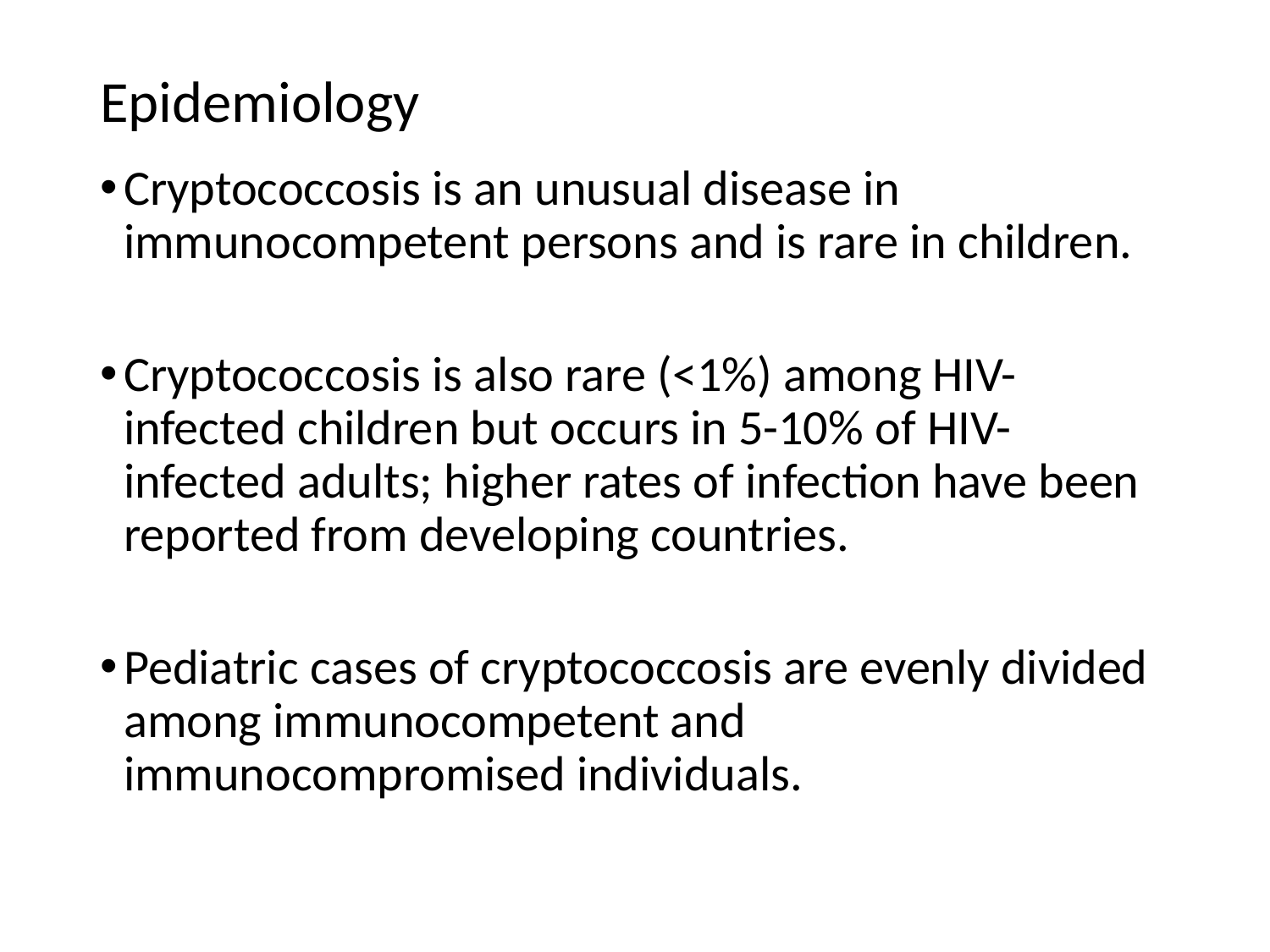

# Epidemiology
Cryptococcosis is an unusual disease in immunocompetent persons and is rare in children.

Cryptococcosis is also rare (<1%) among HIV-infected children but occurs in 5-10% of HIV-infected adults; higher rates of infection have been reported from developing countries.

Pediatric cases of cryptococcosis are evenly divided among immunocompetent and immunocompromised individuals.